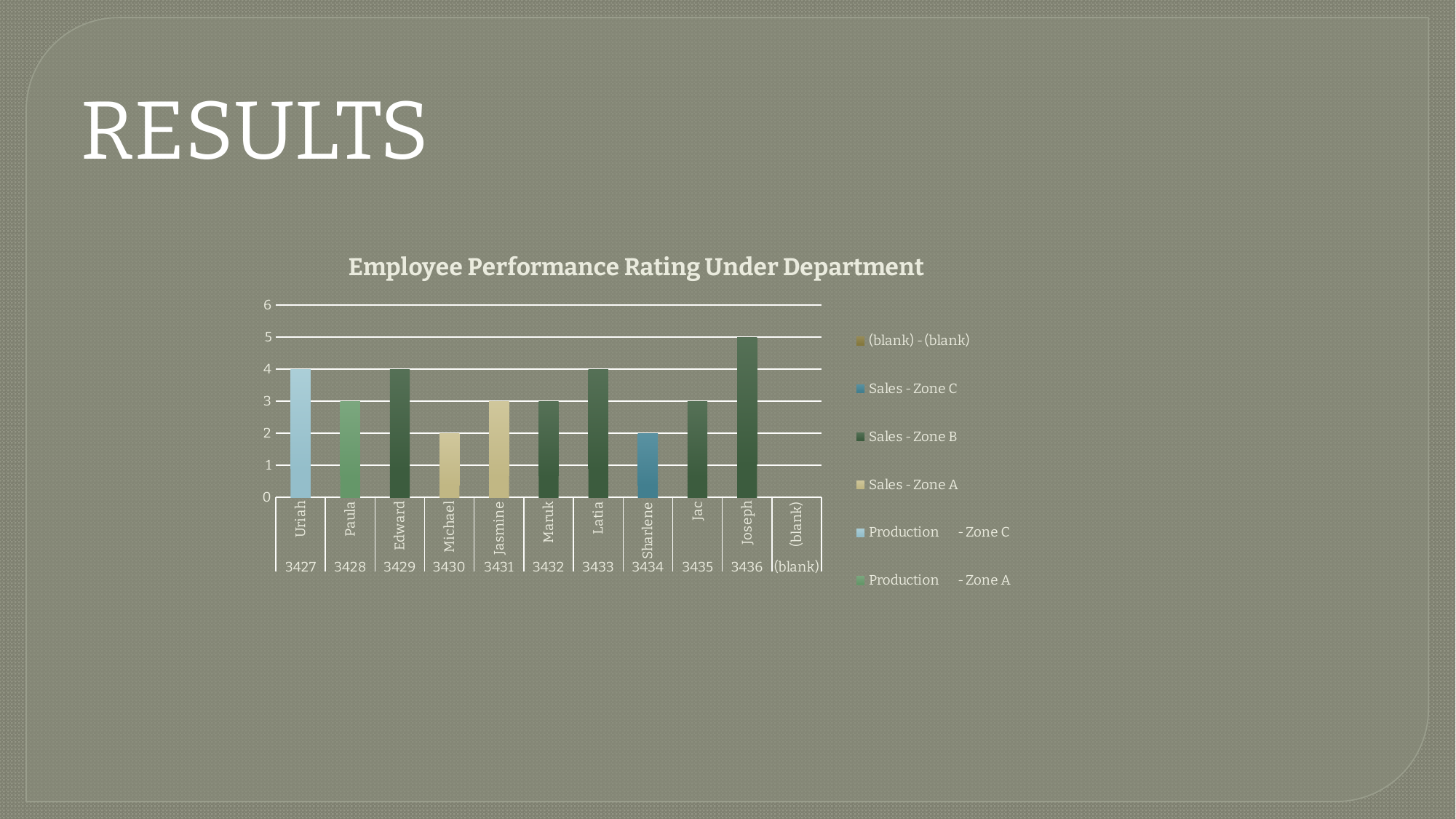

RESULTS

### Chart: Employee Performance Rating Under Department

| Category | Production        - Zone A | Production        - Zone C | Sales - Zone A | Sales - Zone B | Sales - Zone C | (blank) - (blank) |
|---|---|---|---|---|---|---|
| Uriah | None | 4.0 | None | None | None | None |
| Paula | 3.0 | None | None | None | None | None |
| Edward | None | None | None | 4.0 | None | None |
| Michael | None | None | 2.0 | None | None | None |
| Jasmine | None | None | 3.0 | None | None | None |
| Maruk | None | None | None | 3.0 | None | None |
| Latia | None | None | None | 4.0 | None | None |
| Sharlene | None | None | None | None | 2.0 | None |
| Jac | None | None | None | 3.0 | None | None |
| Joseph | None | None | None | 5.0 | None | None |
| (blank) | None | None | None | None | None | None |